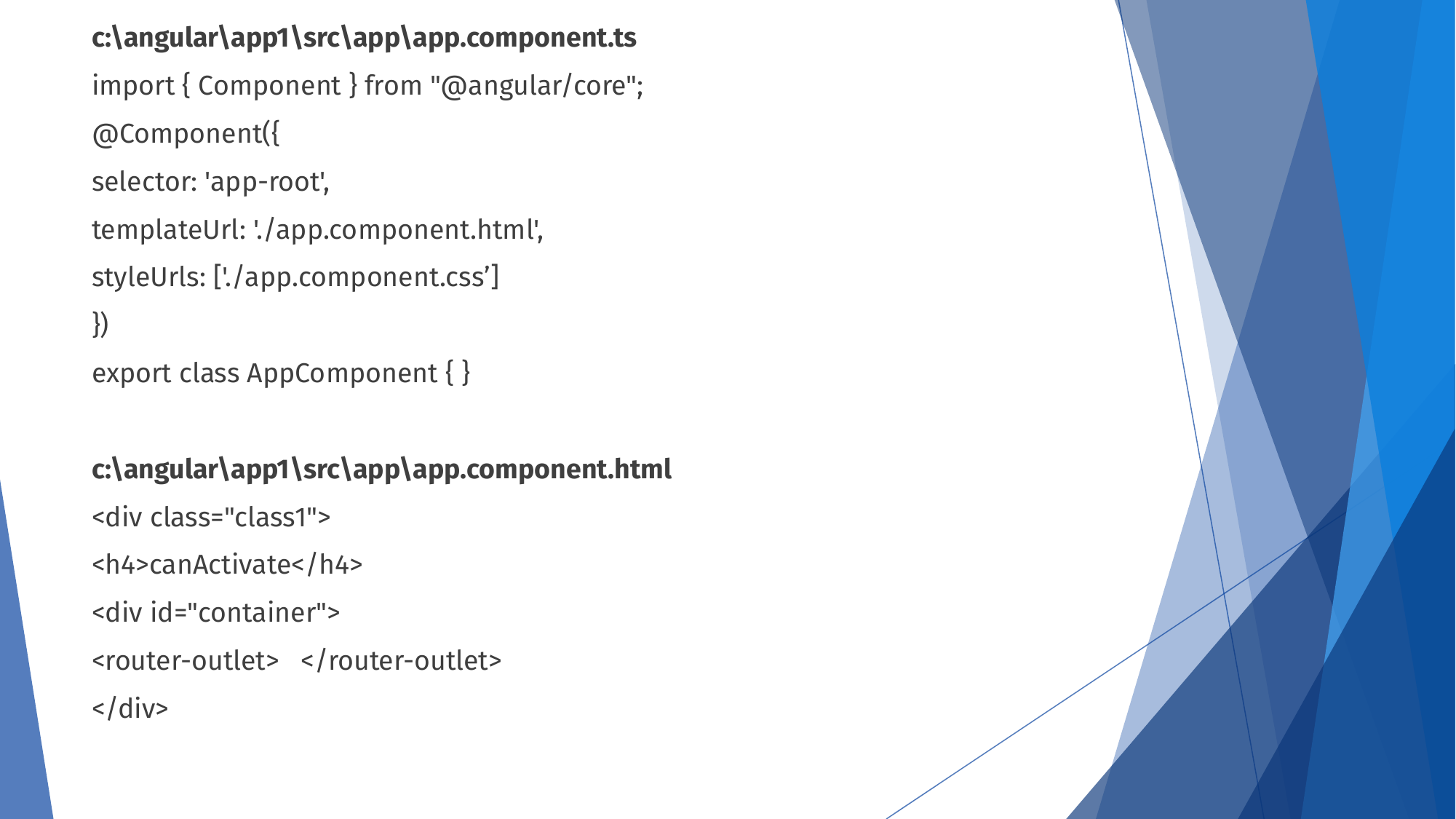

c:\angular\app1\src\app\app.component.ts
import { Component } from "@angular/core";
@Component({
selector: 'app-root',
templateUrl: './app.component.html',
styleUrls: ['./app.component.css’]
})
export class AppComponent { }

c:\angular\app1\src\app\app.component.html
<div class="class1">
<h4>canActivate</h4>
<div id="container">
<router-outlet>   </router-outlet>
</div>